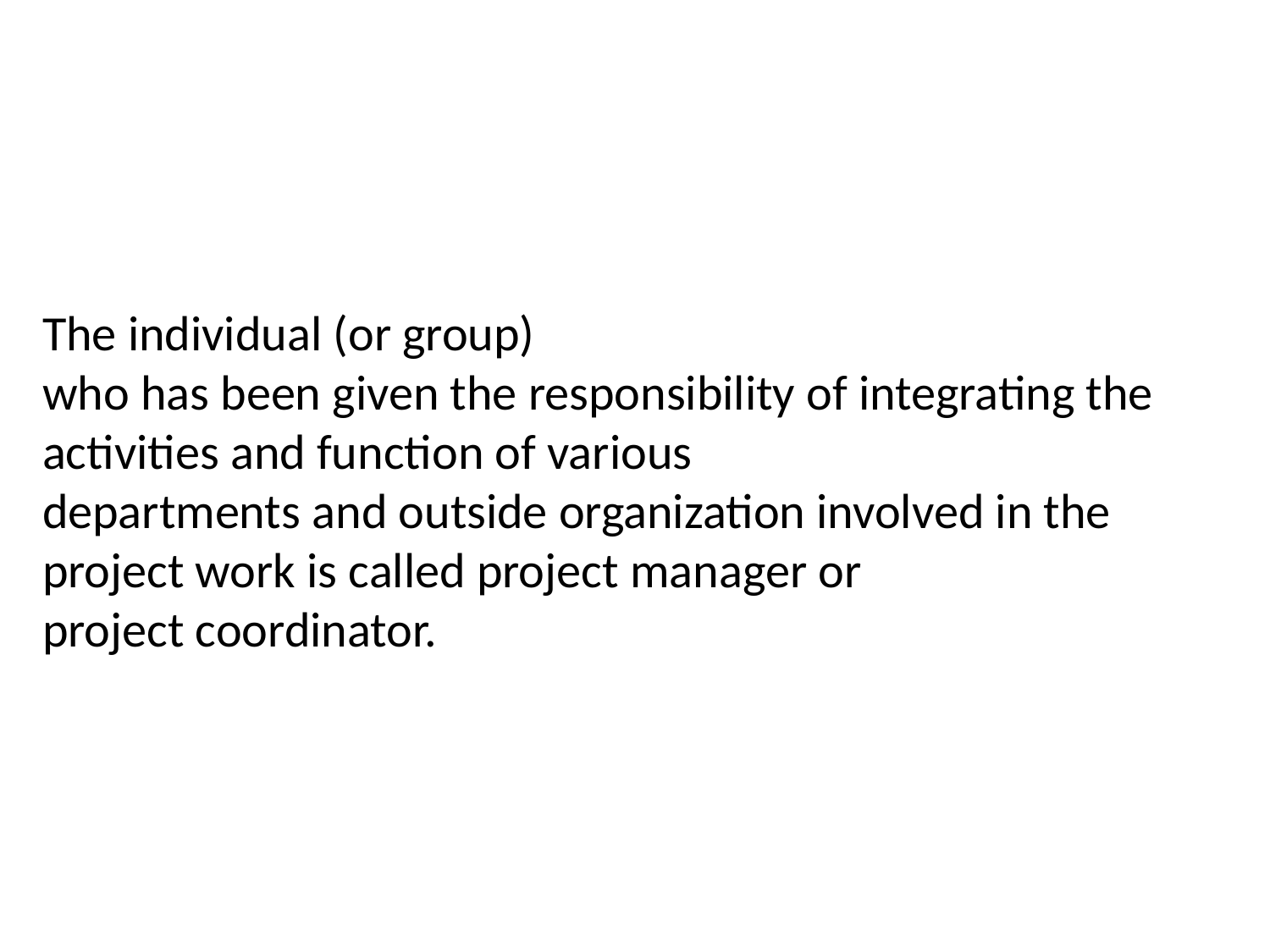

The individual (or group)
who has been given the responsibility of integrating the activities and function of various
departments and outside organization involved in the project work is called project manager or
project coordinator.